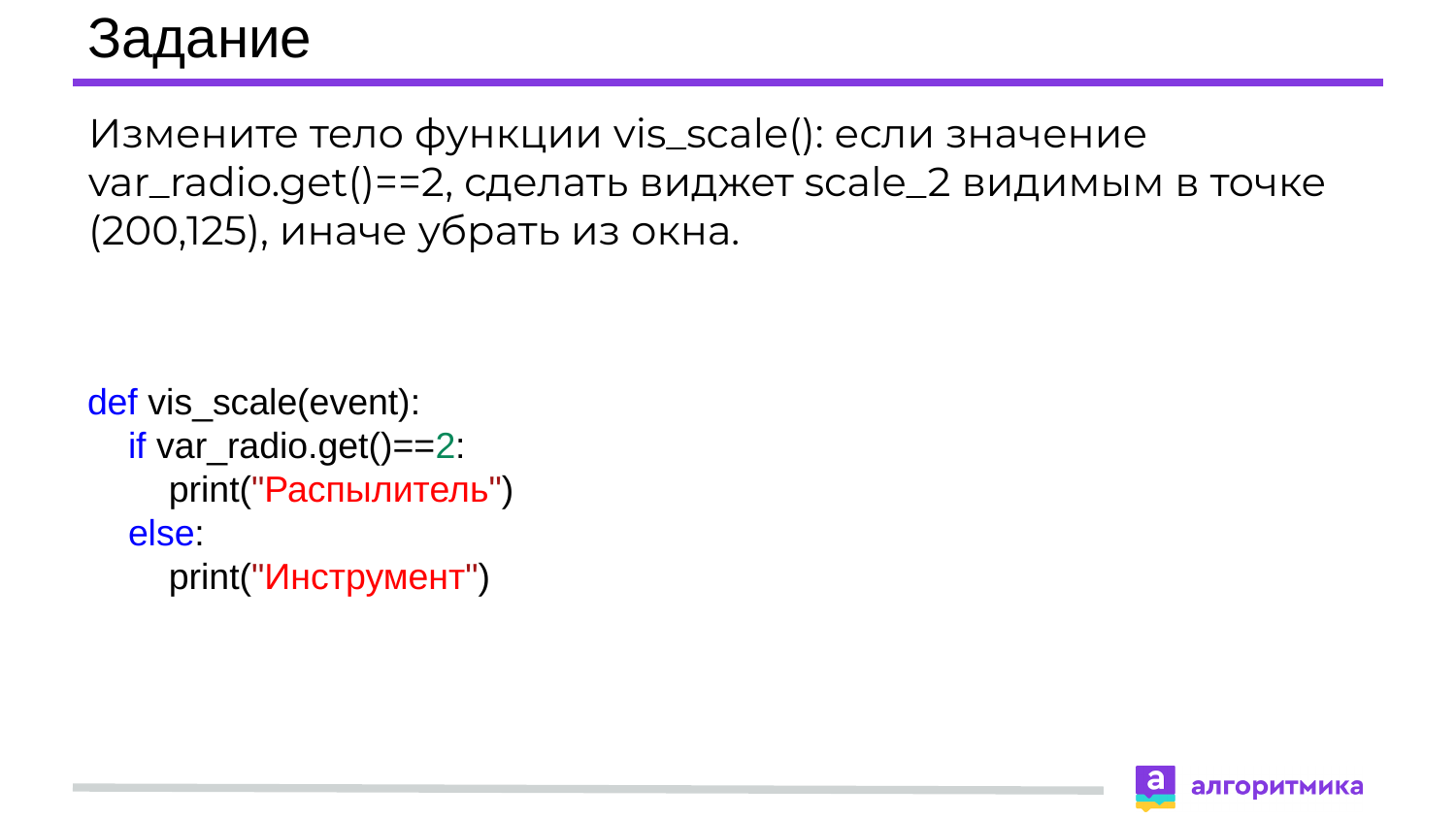

# Задание
Измените тело функции vis_scale(): если значение var_radio.get()==2, сделать виджет scale_2 видимым в точке (200,125), иначе убрать из окна.
def vis_scale(event):
    if var_radio.get()==2:
        print("Распылитель")
    else:
        print("Инструмент")